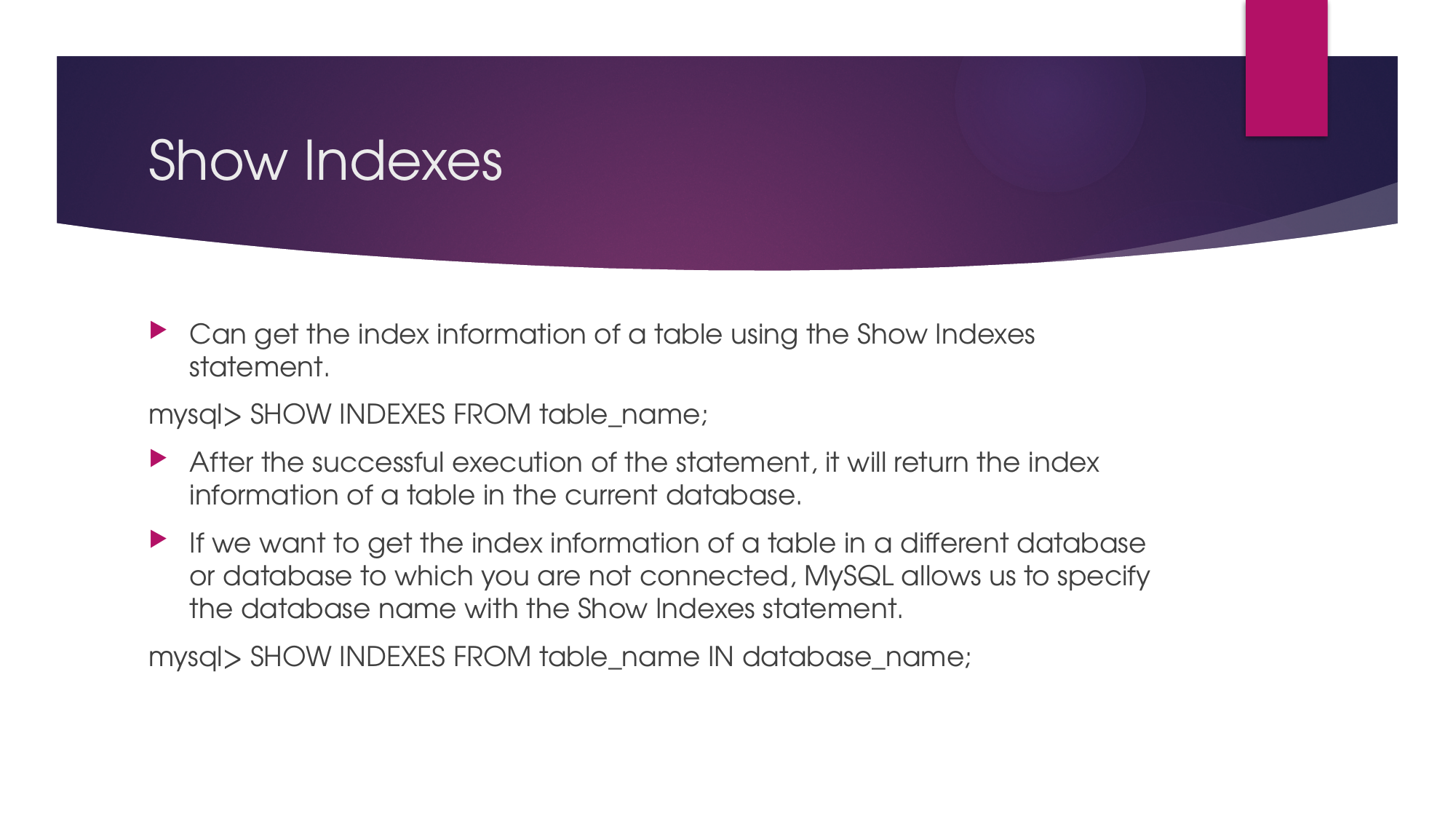

# Show Indexes
Can get the index information of a table using the Show Indexes statement.
mysql> SHOW INDEXES FROM table_name;
After the successful execution of the statement, it will return the index information of a table in the current database.
If we want to get the index information of a table in a different database or database to which you are not connected, MySQL allows us to specify the database name with the Show Indexes statement.
mysql> SHOW INDEXES FROM table_name IN database_name;